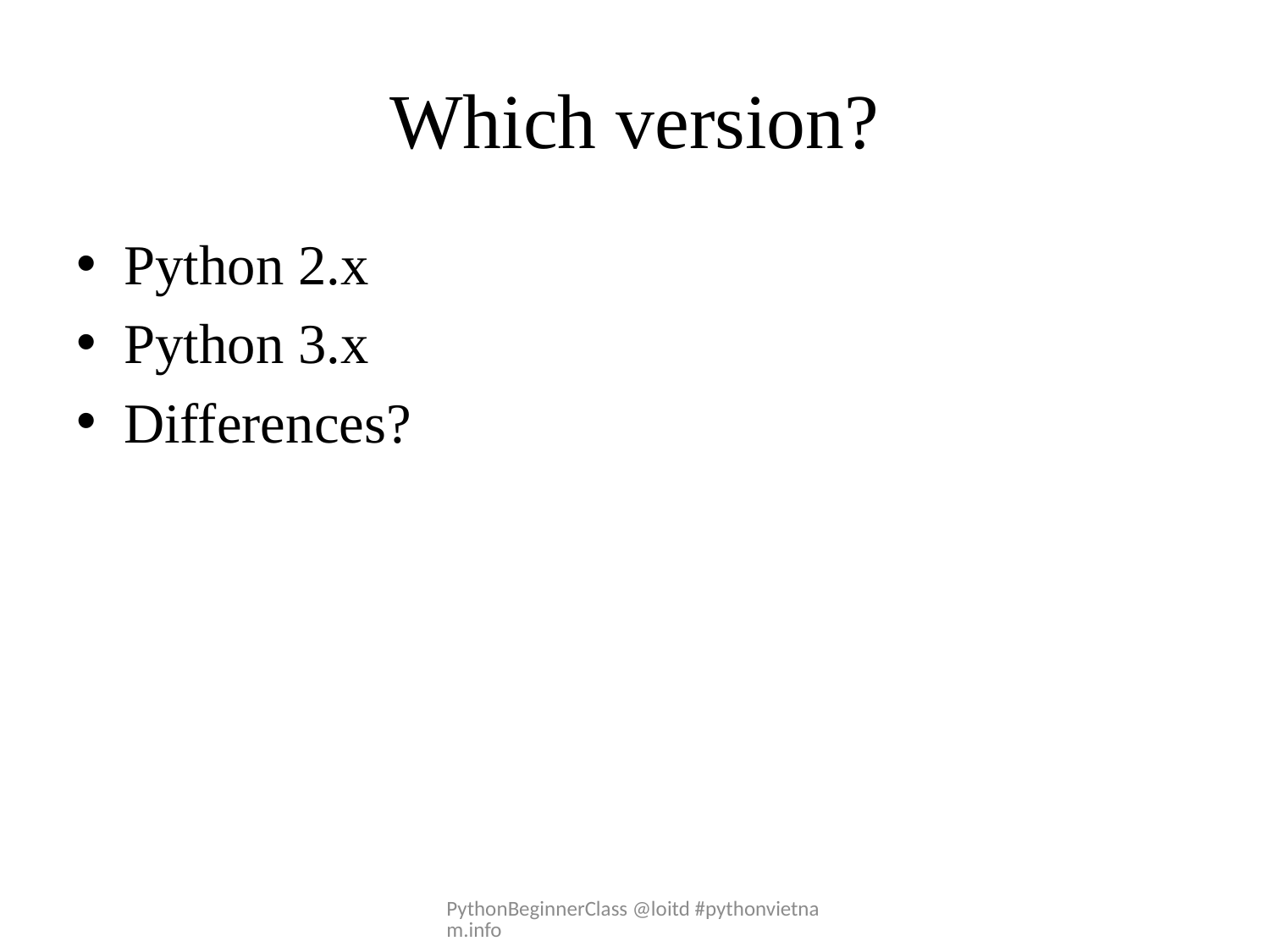

# Which version?
Python 2.x
Python 3.x
Differences?
PythonBeginnerClass @loitd #pythonvietnam.info